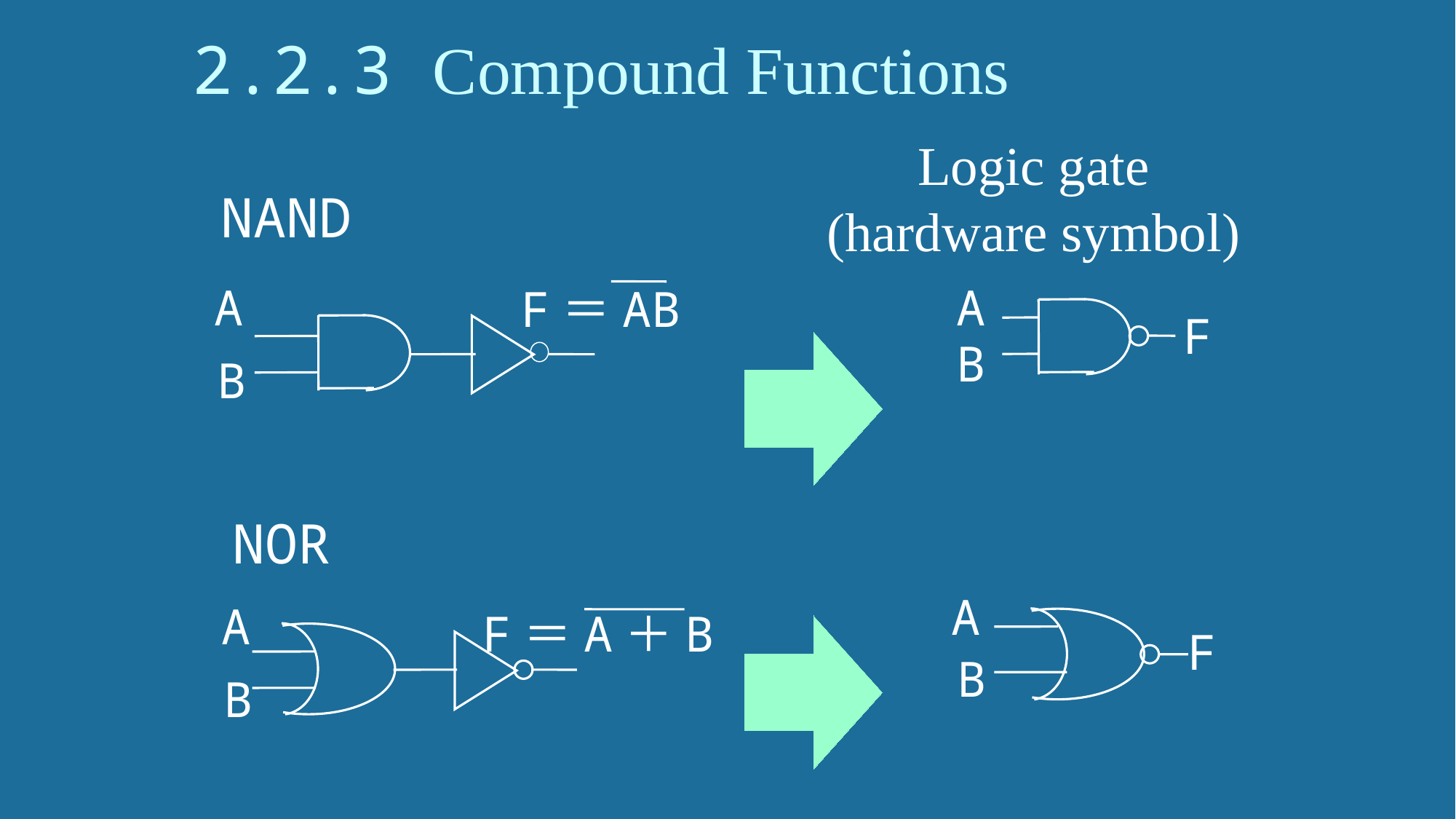

# 2.2.3 Compound Functions
Logic gate
(hardware symbol)
NAND
A

F

B

 A
F＝AB

 B

NOR
A

F

B

 A
F＝A＋B

 B